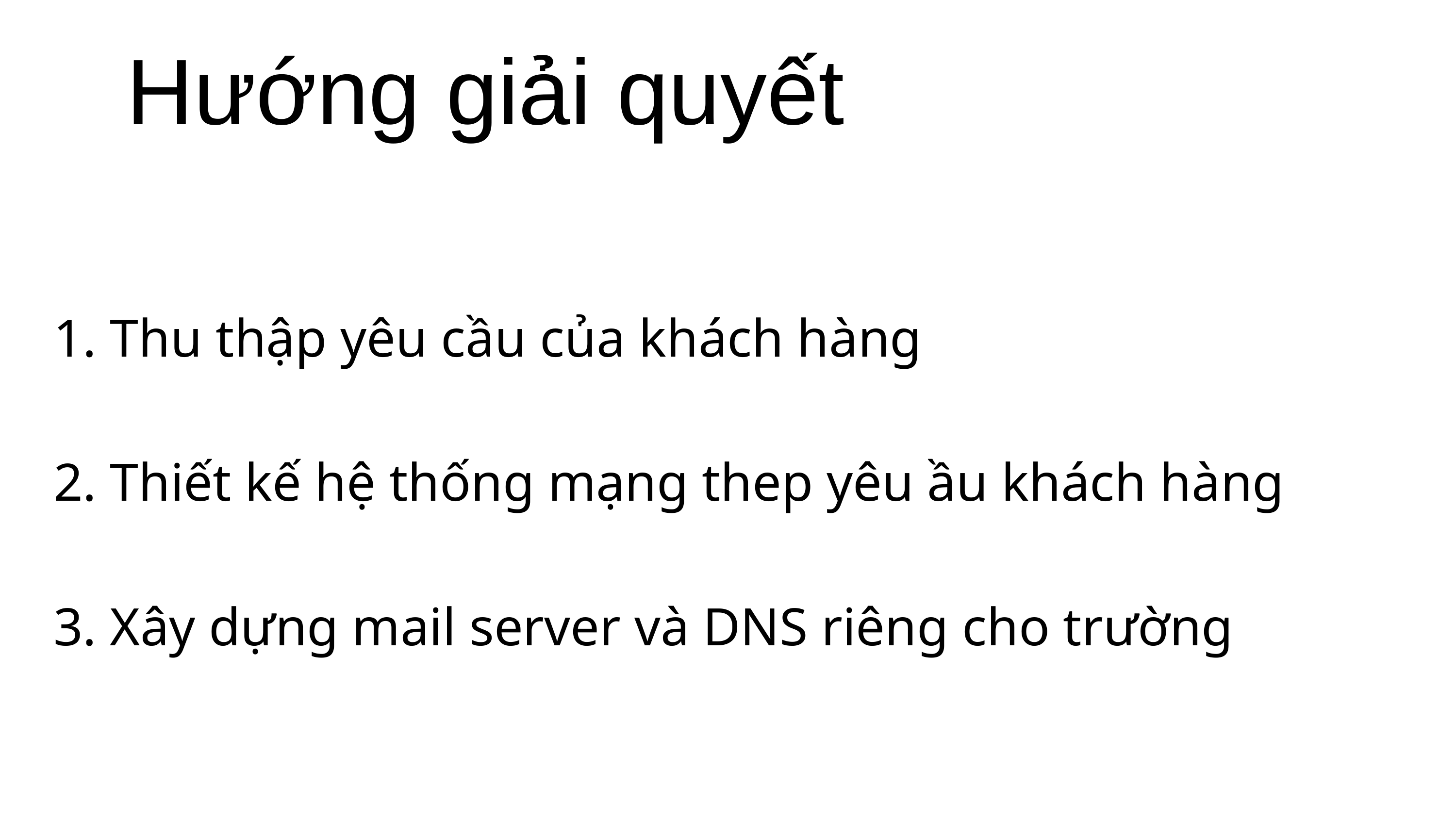

Hướng giải quyết
1. Thu thập yêu cầu của khách hàng

2. Thiết kế hệ thống mạng thep yêu ầu khách hàng

3. Xây dựng mail server và DNS riêng cho trường